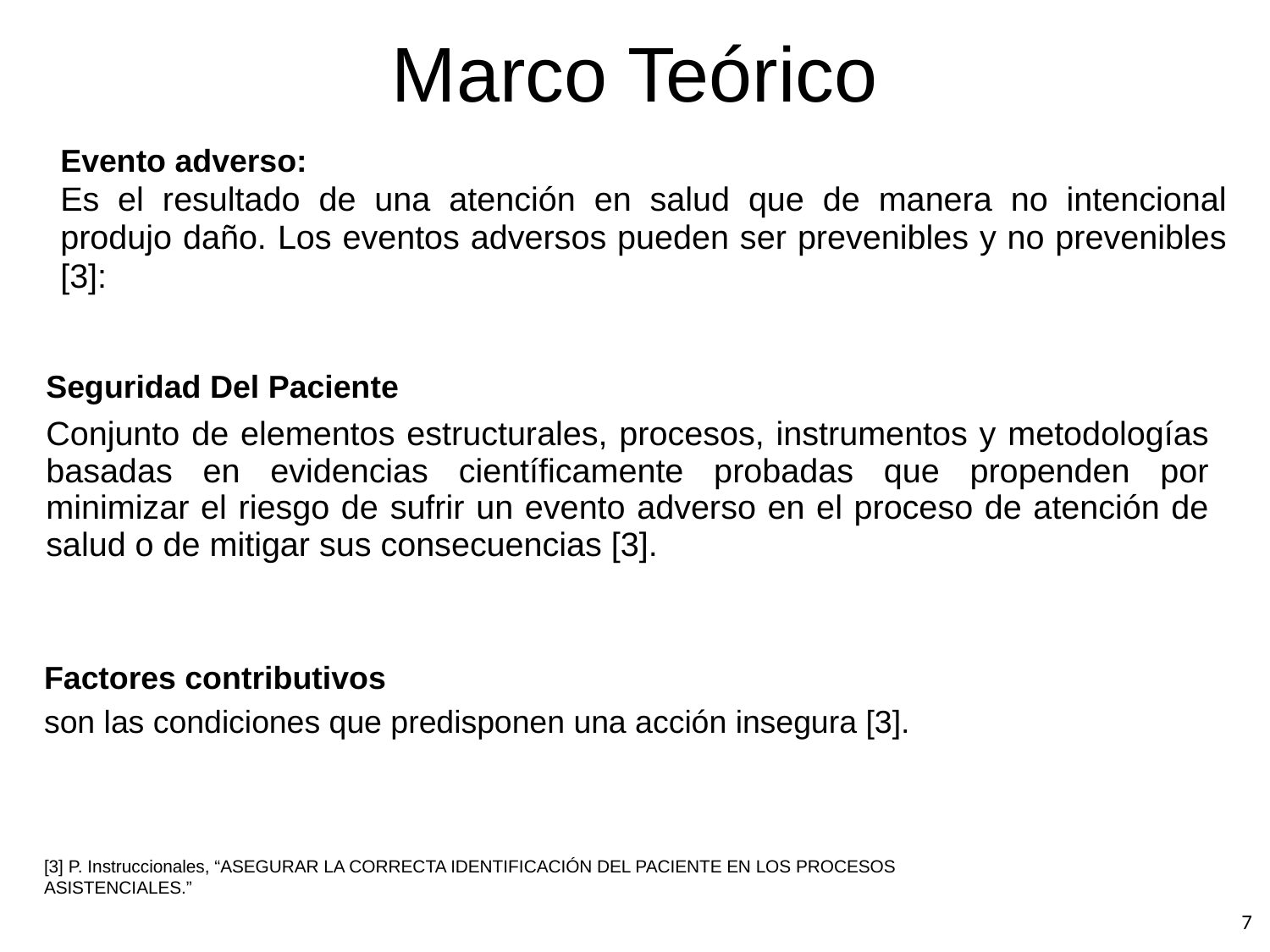

Marco Teórico
Evento adverso:
Es el resultado de una atención en salud que de manera no intencional produjo daño. Los eventos adversos pueden ser prevenibles y no prevenibles [3]:
Seguridad Del Paciente
Conjunto de elementos estructurales, procesos, instrumentos y metodologías basadas en evidencias científicamente probadas que propenden por minimizar el riesgo de sufrir un evento adverso en el proceso de atención de salud o de mitigar sus consecuencias [3].
Factores contributivos
son las condiciones que predisponen una acción insegura [3].
[3] P. Instruccionales, “ASEGURAR LA CORRECTA IDENTIFICACIÓN DEL PACIENTE EN LOS PROCESOS ASISTENCIALES.”
7